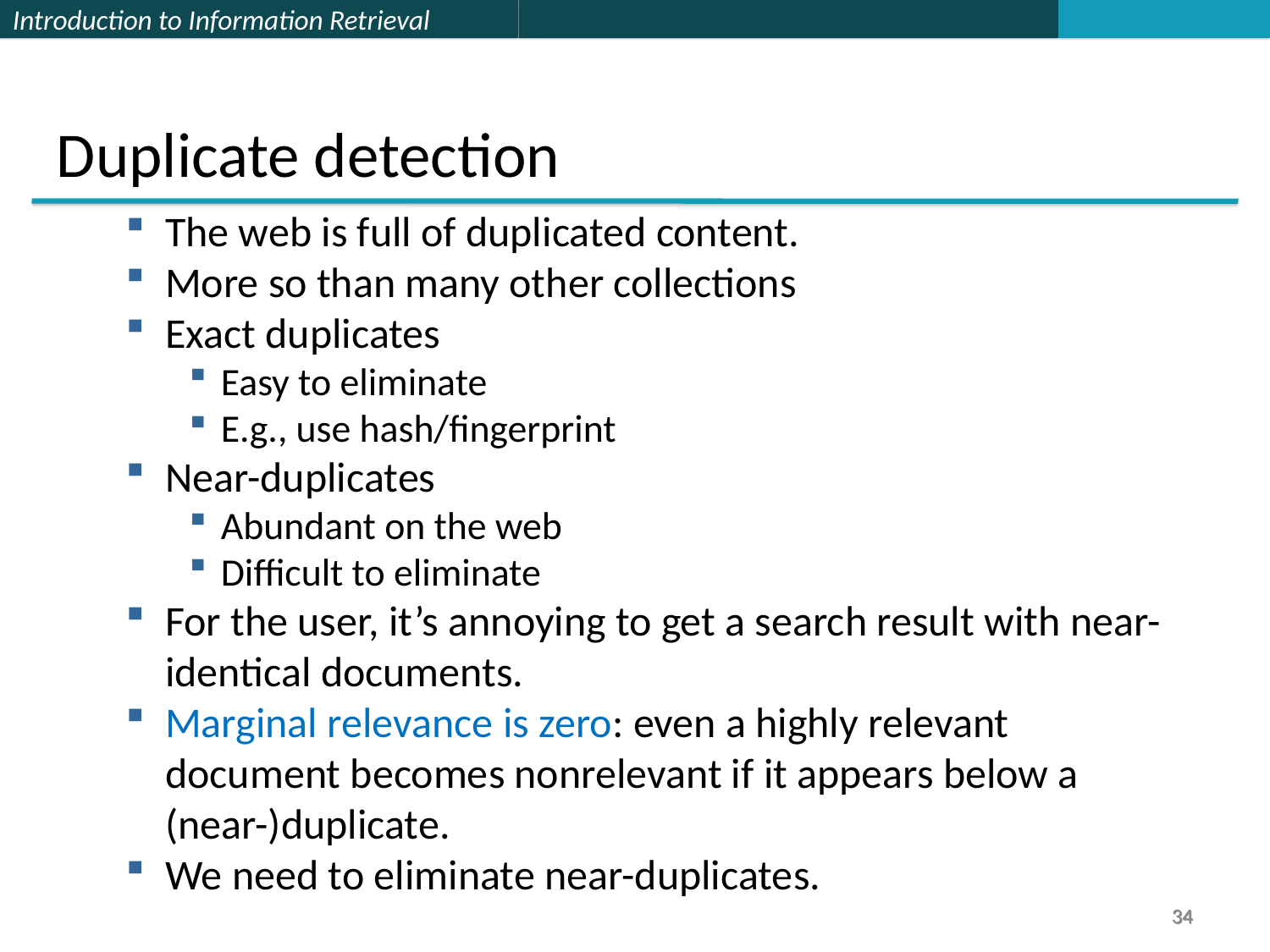

Duplicate detection
The web is full of duplicated content.
More so than many other collections
Exact duplicates
Easy to eliminate
E.g., use hash/fingerprint
Near-duplicates
Abundant on the web
Difficult to eliminate
For the user, it’s annoying to get a search result with near-identical documents.
Marginal relevance is zero: even a highly relevant document becomes nonrelevant if it appears below a (near-)duplicate.
We need to eliminate near-duplicates.
34
34